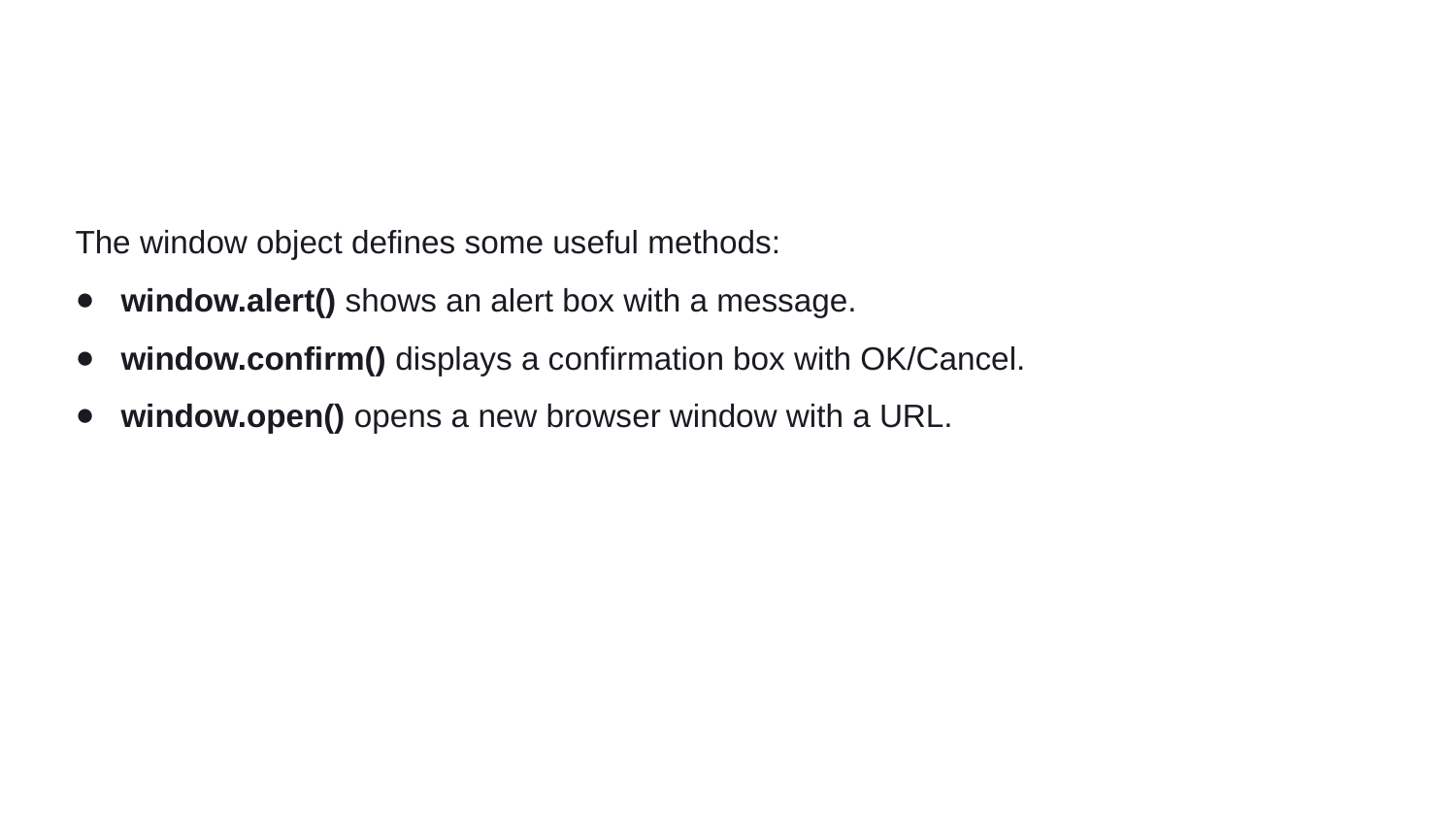

# Windows Object Methods
The window object defines some useful methods:
window.alert() shows an alert box with a message.
window.confirm() displays a confirmation box with OK/Cancel.
window.open() opens a new browser window with a URL.